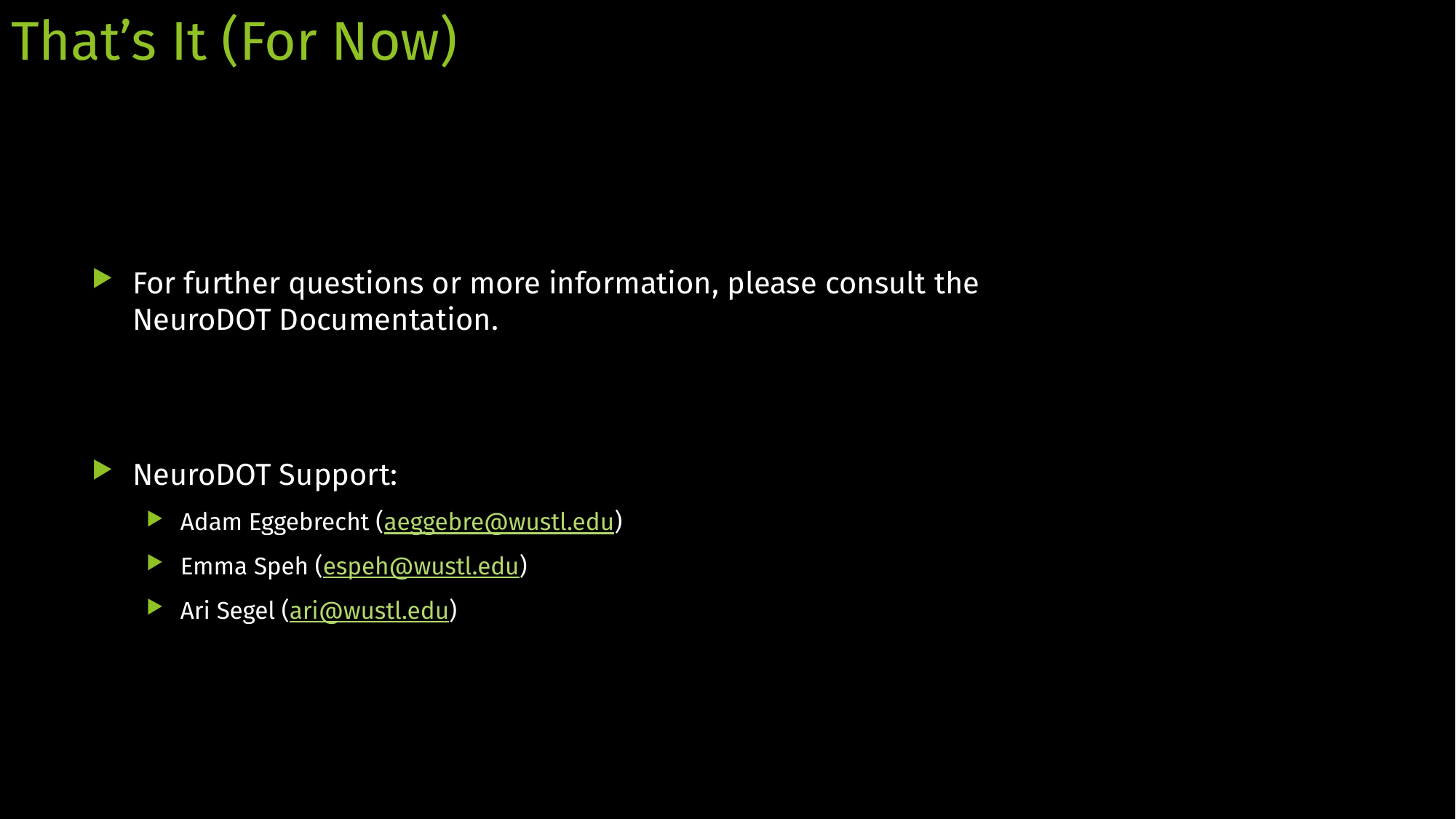

# That’s It (For Now)
For further questions or more information, please consult the NeuroDOT Documentation.

NeuroDOT Support:
Adam Eggebrecht (aeggebre@wustl.edu)
Emma Speh (espeh@wustl.edu)
Ari Segel (ari@wustl.edu)